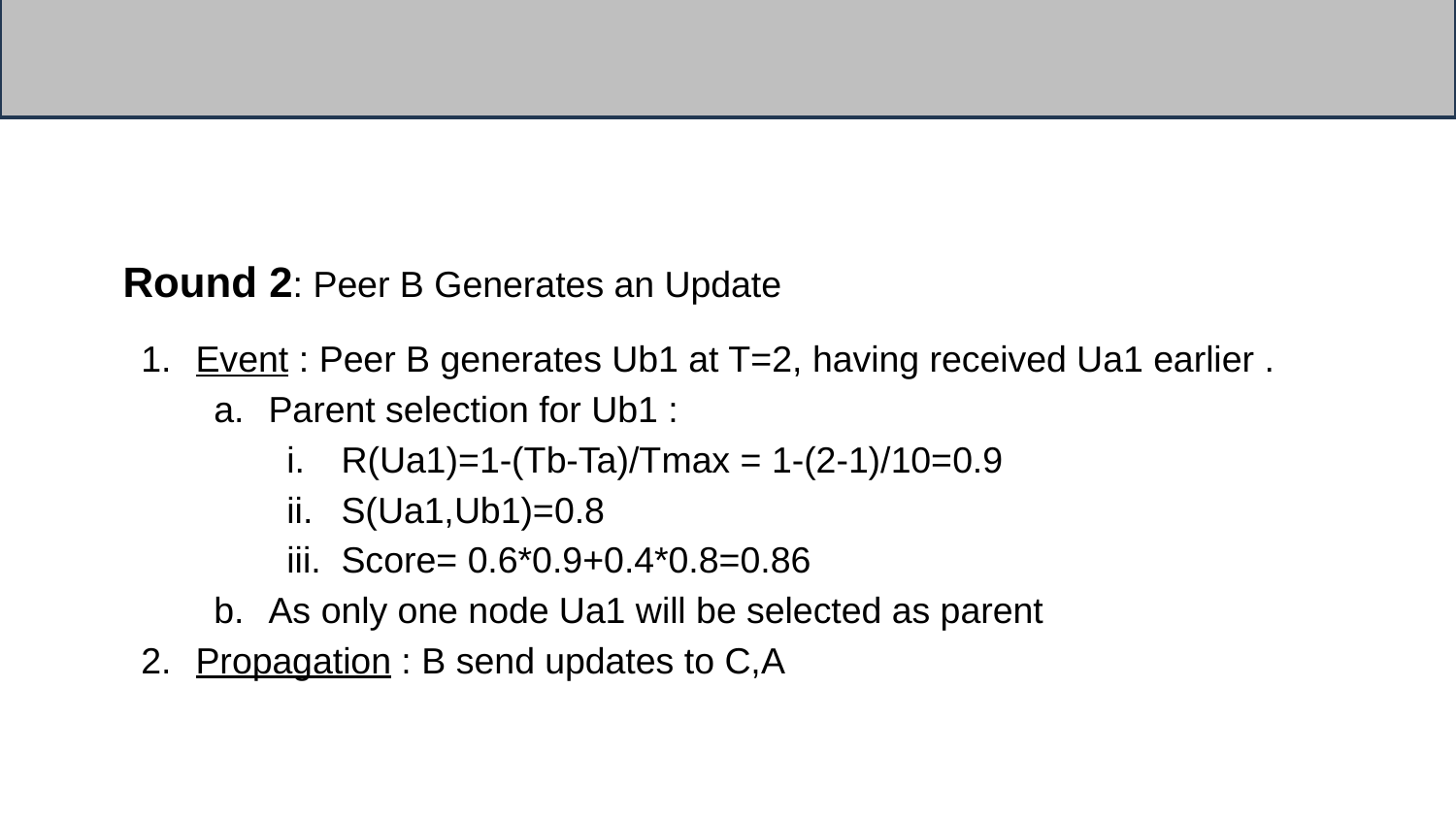

Round 2: Peer B Generates an Update
Event : Peer B generates Ub1 at T=2, having received Ua1 earlier .
Parent selection for Ub1 :
R(Ua1)=1-(Tb-Ta)/Tmax = 1-(2-1)/10=0.9
S(Ua1,Ub1)=0.8
Score= 0.6*0.9+0.4*0.8=0.86
As only one node Ua1 will be selected as parent
Propagation : B send updates to C,A